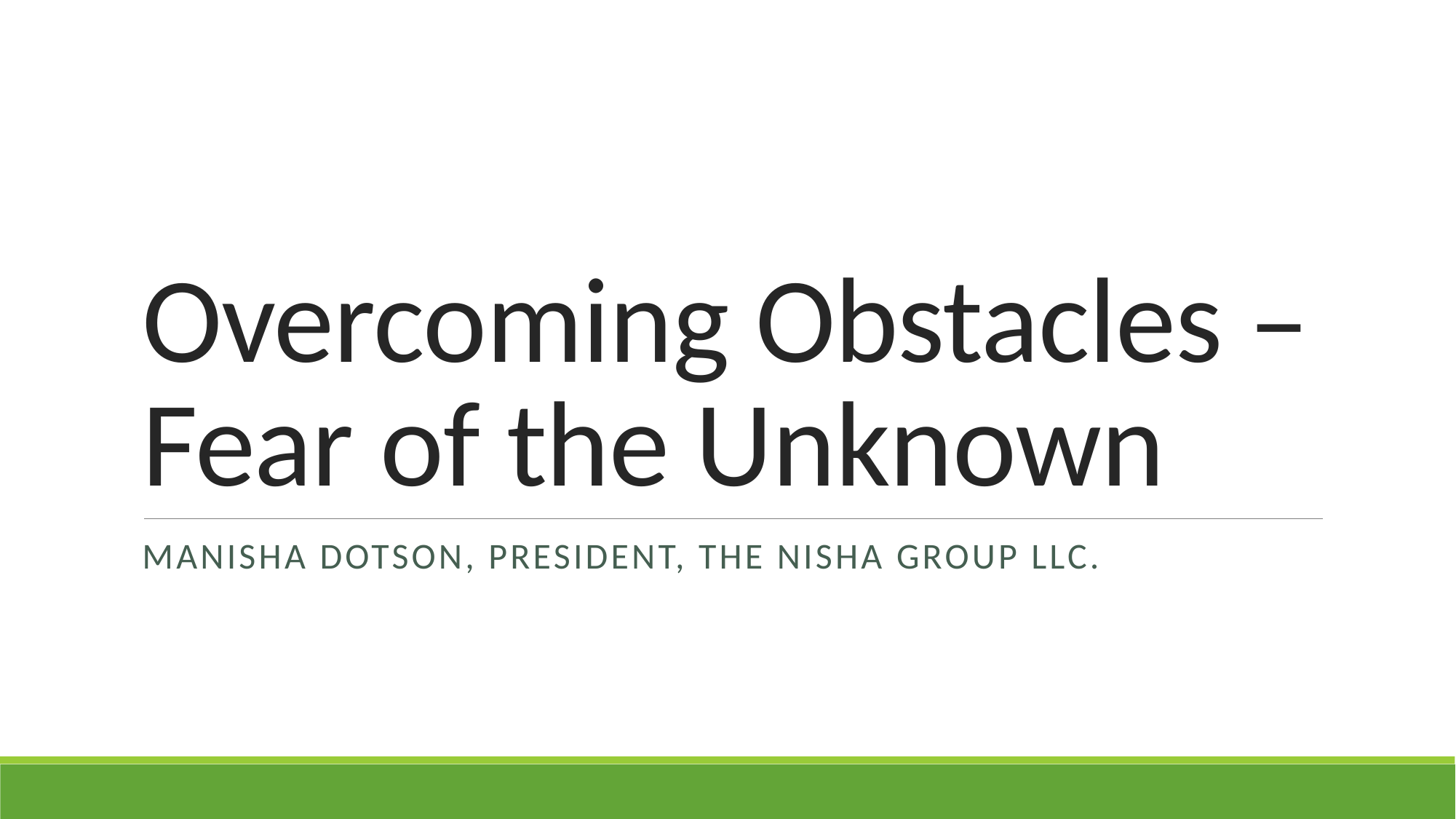

# Overcoming Obstacles – Fear of the Unknown
Manisha Dotson, President, The Nisha Group LLC.